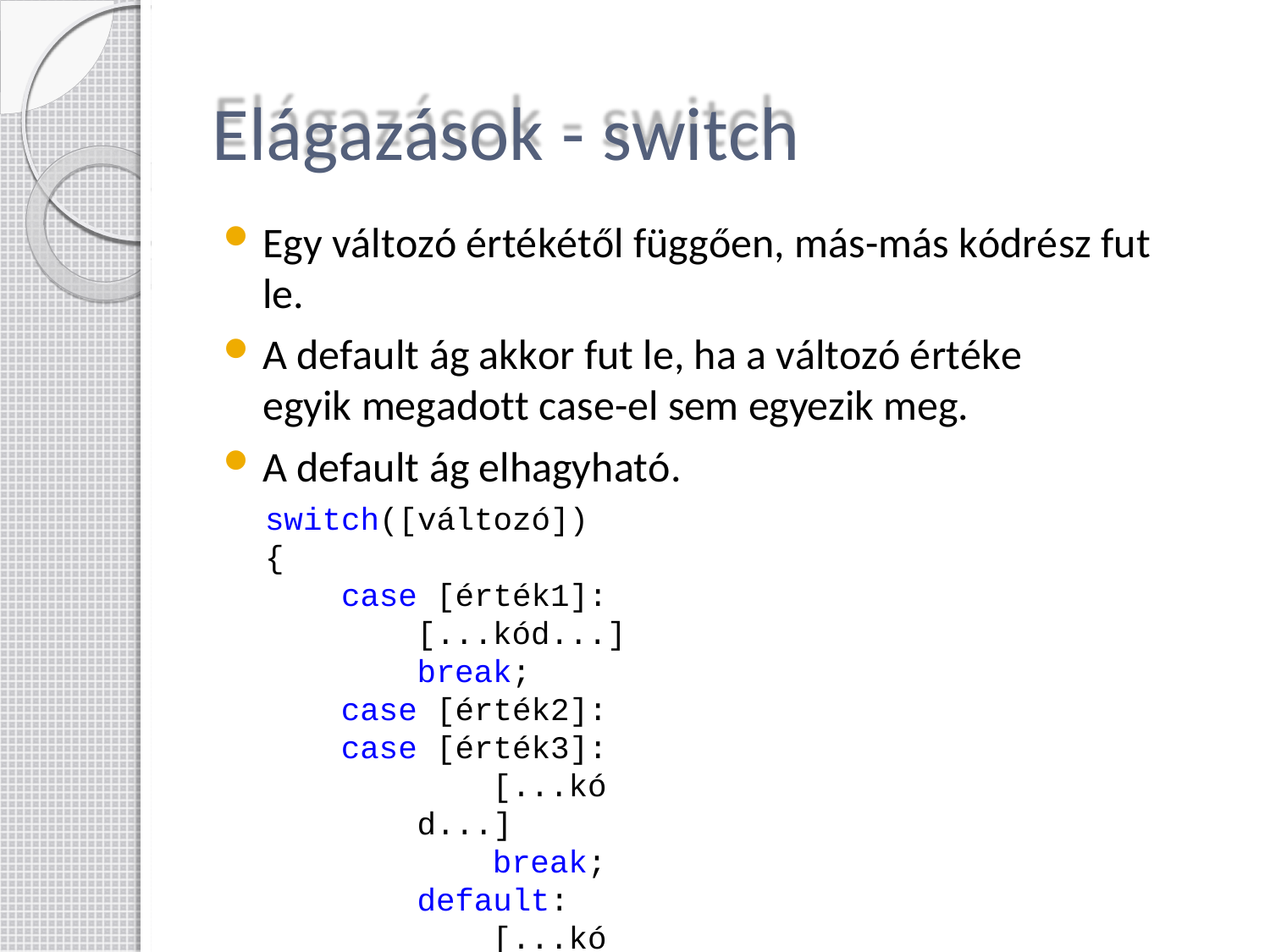

# Elágazások - switch
Egy változó értékétől függően, más-más kódrész fut le.
A default ág akkor fut le, ha a változó értéke egyik megadott case-el sem egyezik meg.
A default ág elhagyható.
switch([változó])
{
case [érték1]:
[...kód...]
break; case [érték2]: case [érték3]:
[...kód...]
break;
default:
[...kód...]
break;
}